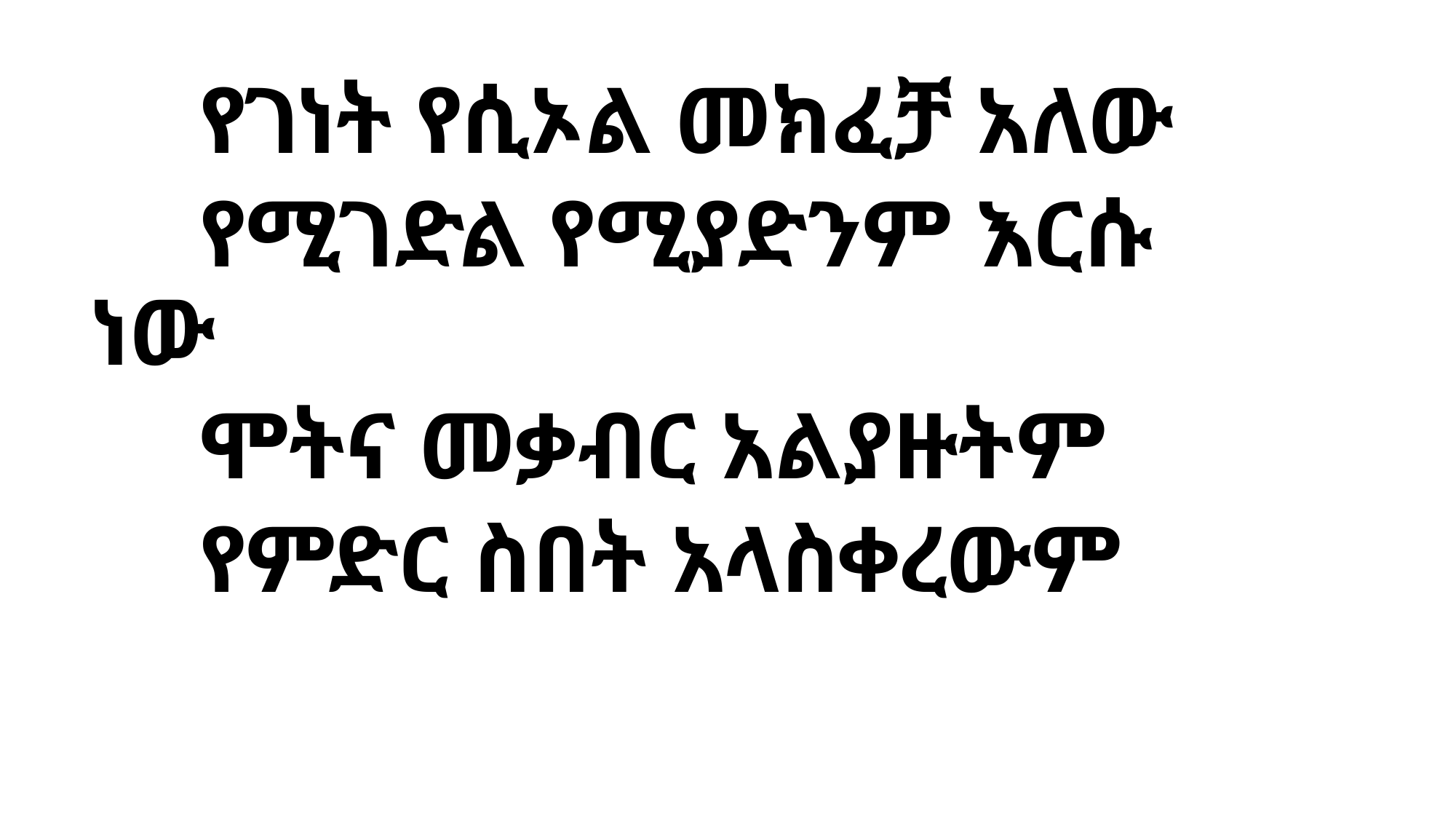

የገነት የሲኦል መክፈቻ አለው
	የሚገድል የሚያድንም እርሱ ነው
	ሞትና መቃብር አልያዙትም
	የምድር ስበት አላስቀረውም